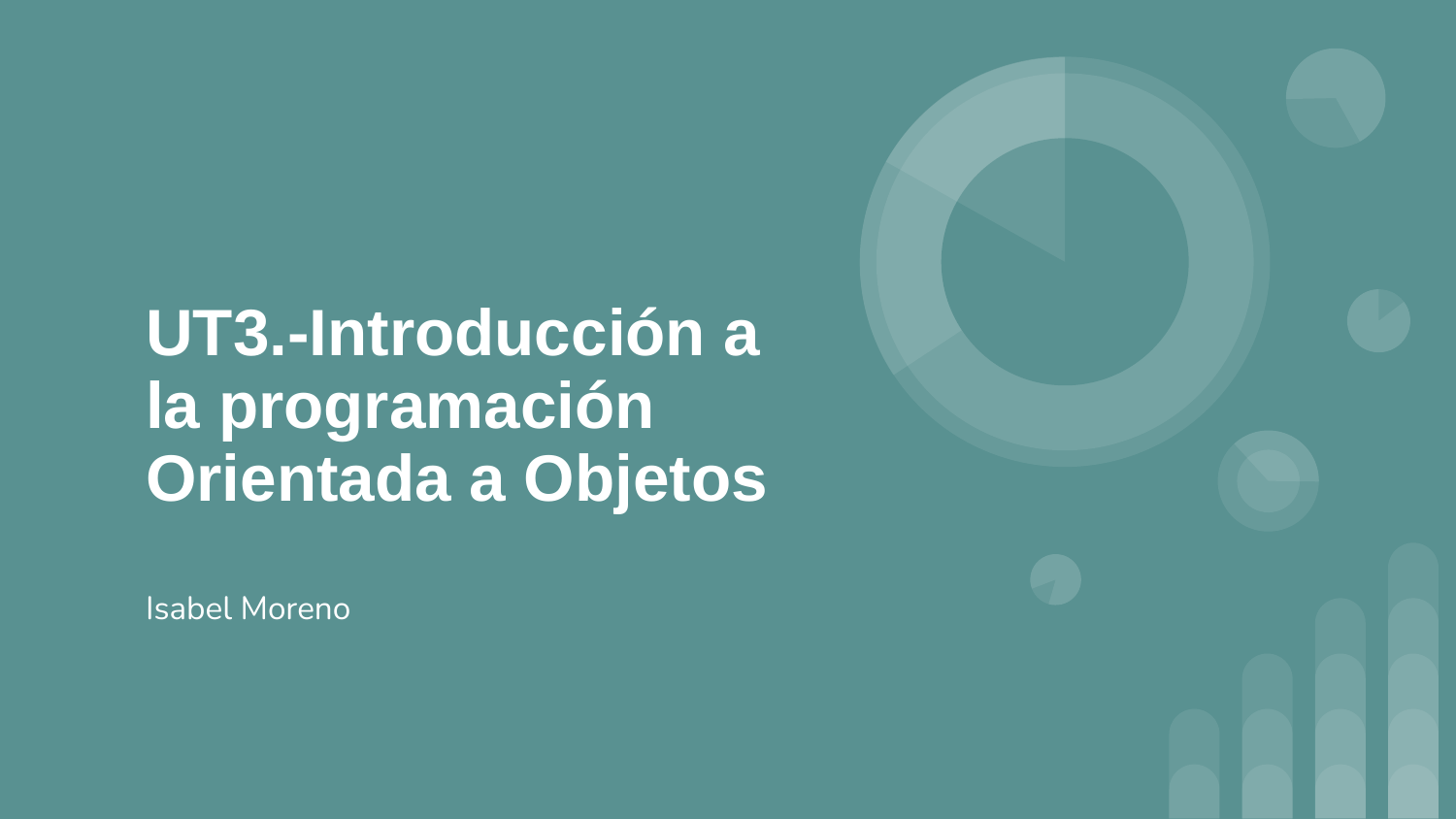

# UT3.-Introducción a la programación Orientada a Objetos
Isabel Moreno